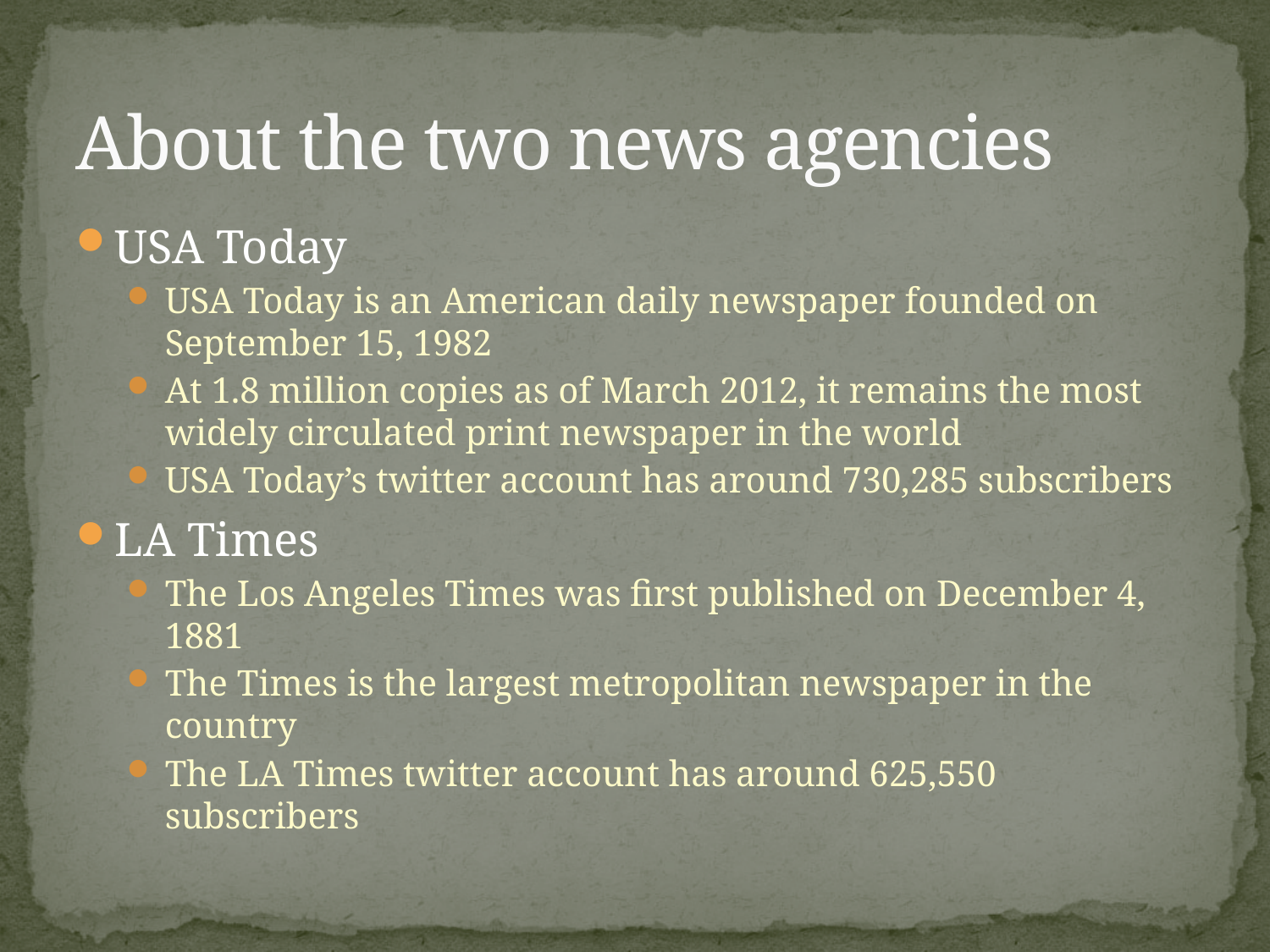

# About the two news agencies
USA Today
USA Today is an American daily newspaper founded on September 15, 1982
At 1.8 million copies as of March 2012, it remains the most widely circulated print newspaper in the world
USA Today’s twitter account has around 730,285 subscribers
LA Times
The Los Angeles Times was first published on December 4, 1881
The Times is the largest metropolitan newspaper in the country
The LA Times twitter account has around 625,550 subscribers